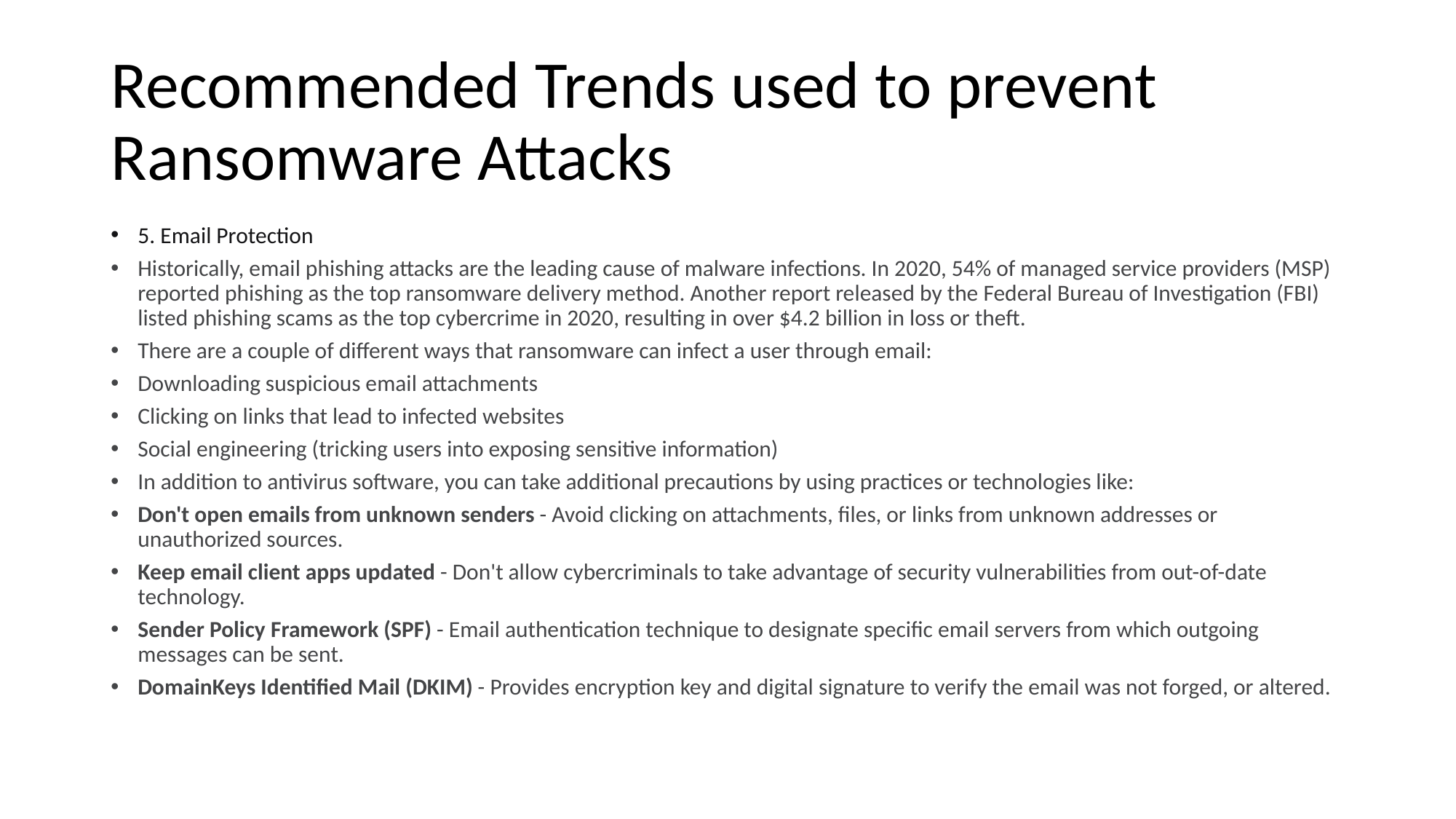

# Recommended Trends used to prevent Ransomware Attacks
5. Email Protection
Historically, email phishing attacks are the leading cause of malware infections. In 2020, 54% of managed service providers (MSP) reported phishing as the top ransomware delivery method. Another report released by the Federal Bureau of Investigation (FBI) listed phishing scams as the top cybercrime in 2020, resulting in over $4.2 billion in loss or theft.
There are a couple of different ways that ransomware can infect a user through email:
Downloading suspicious email attachments
Clicking on links that lead to infected websites
Social engineering (tricking users into exposing sensitive information)
In addition to antivirus software, you can take additional precautions by using practices or technologies like:
Don't open emails from unknown senders - Avoid clicking on attachments, files, or links from unknown addresses or unauthorized sources.
Keep email client apps updated - Don't allow cybercriminals to take advantage of security vulnerabilities from out-of-date technology.
Sender Policy Framework (SPF) - Email authentication technique to designate specific email servers from which outgoing messages can be sent.
DomainKeys Identified Mail (DKIM) - Provides encryption key and digital signature to verify the email was not forged, or altered.